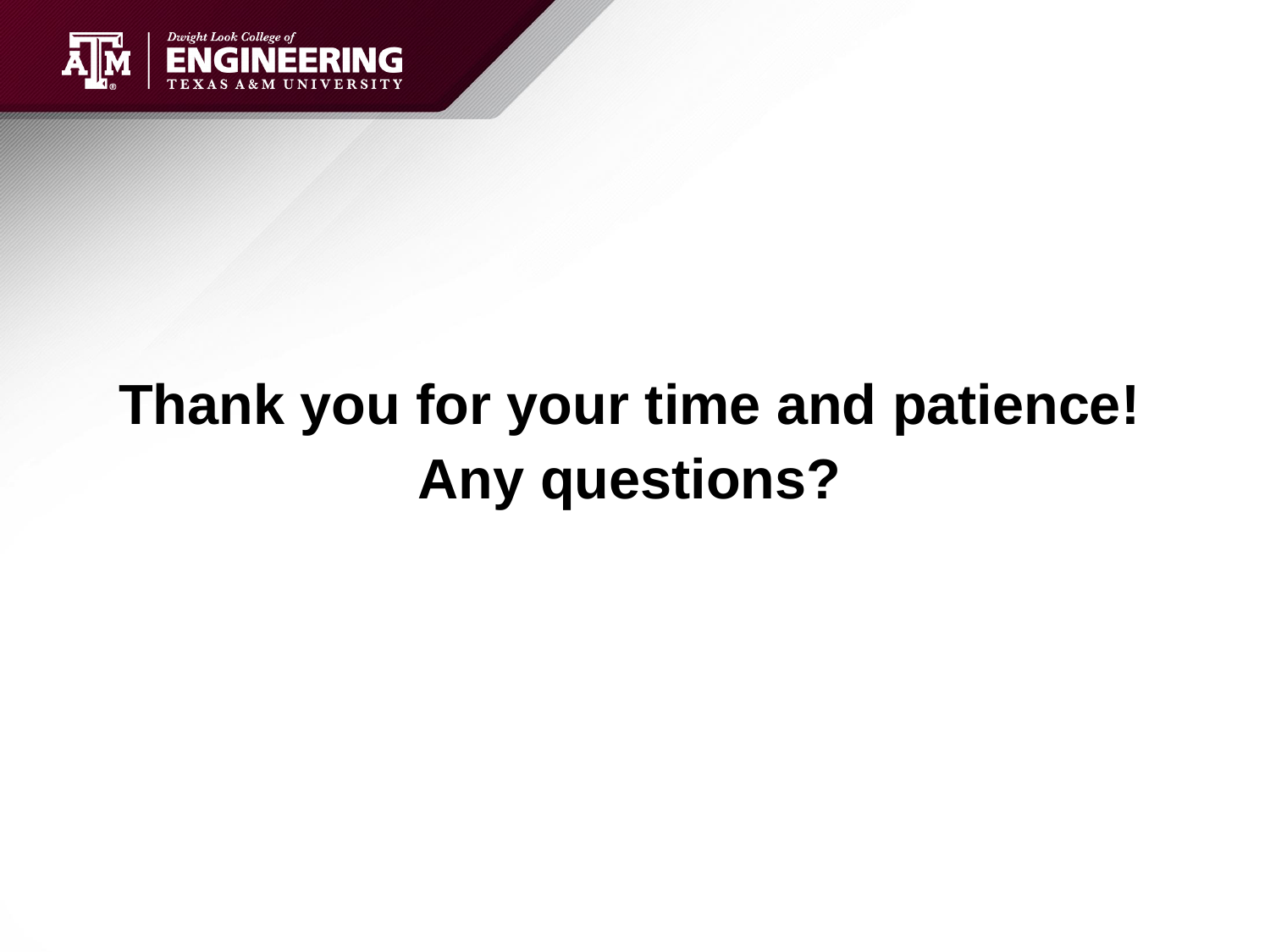

Thank you for your time and patience!
Any questions?